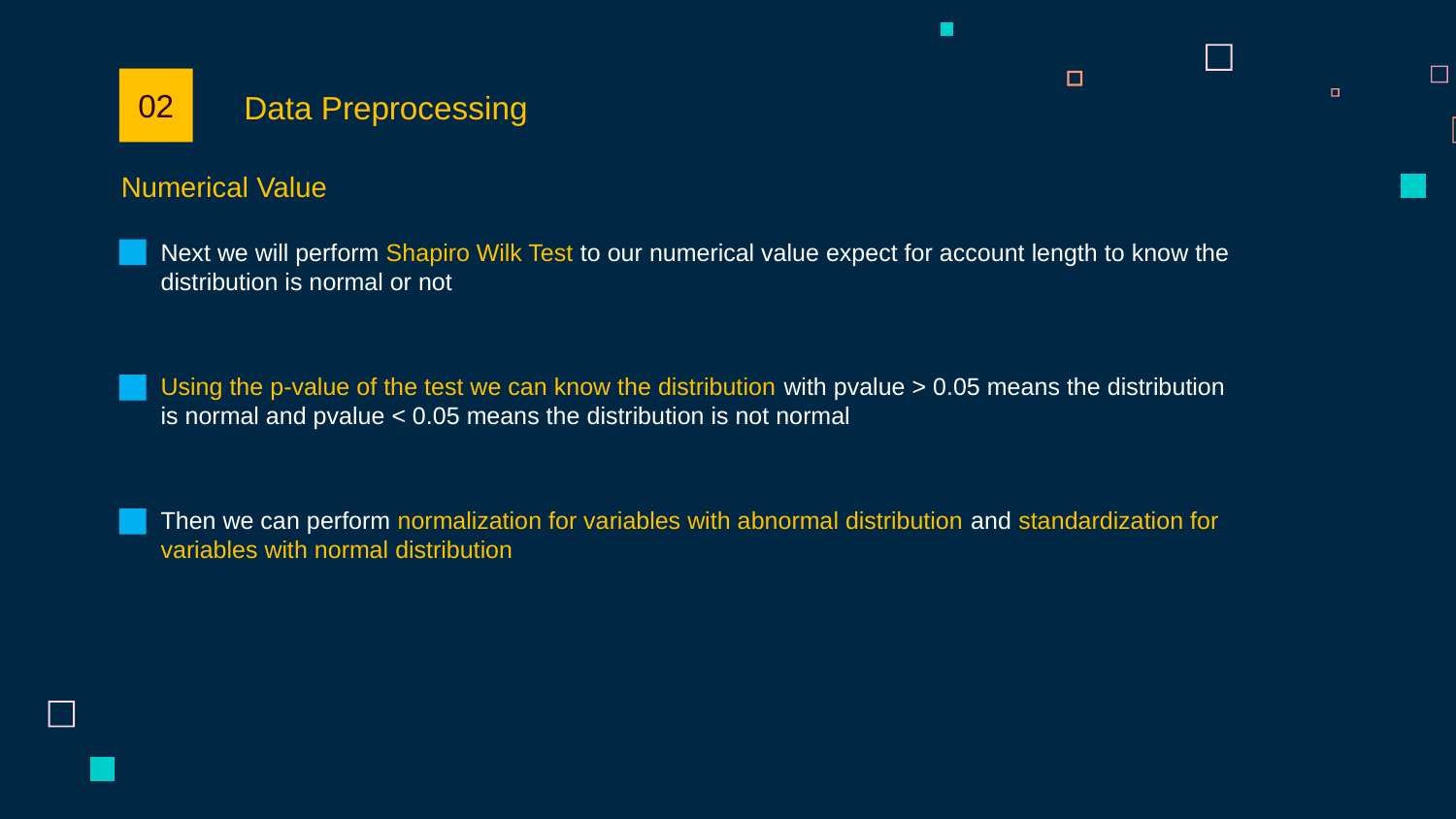

02
Data Preprocessing
Numerical Value
Next we will perform Shapiro Wilk Test to our numerical value expect for account length to know the distribution is normal or not

Using the p-value of the test we can know the distribution with pvalue > 0.05 means the distribution is normal and pvalue < 0.05 means the distribution is not normal

Then we can perform normalization for variables with abnormal distribution and standardization for variables with normal distribution